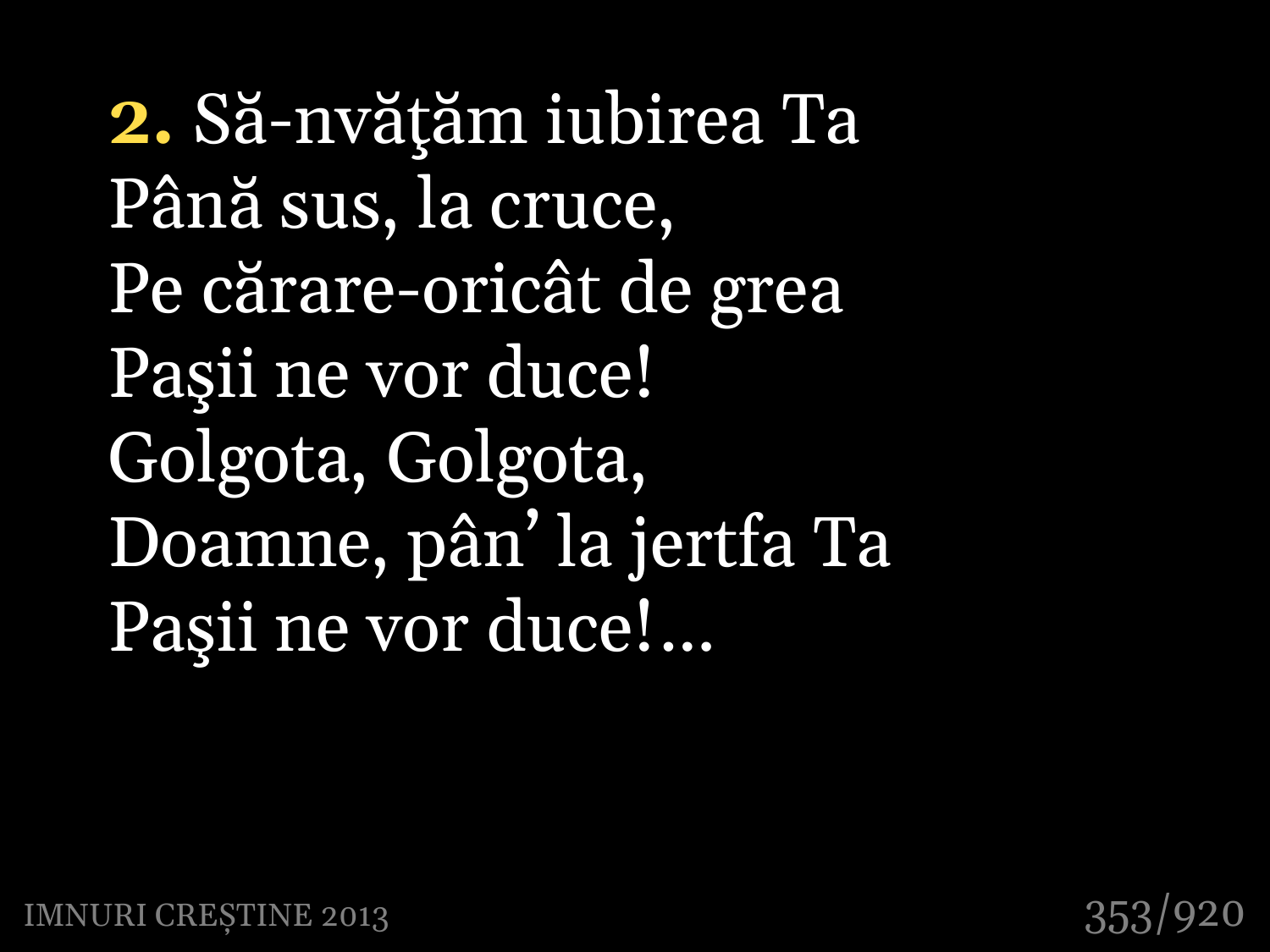

2. Să-nvăţăm iubirea Ta
Până sus, la cruce,
Pe cărare-oricât de grea
Paşii ne vor duce!
Golgota, Golgota,
Doamne, pân’ la jertfa Ta
Paşii ne vor duce!…
353/920
IMNURI CREȘTINE 2013